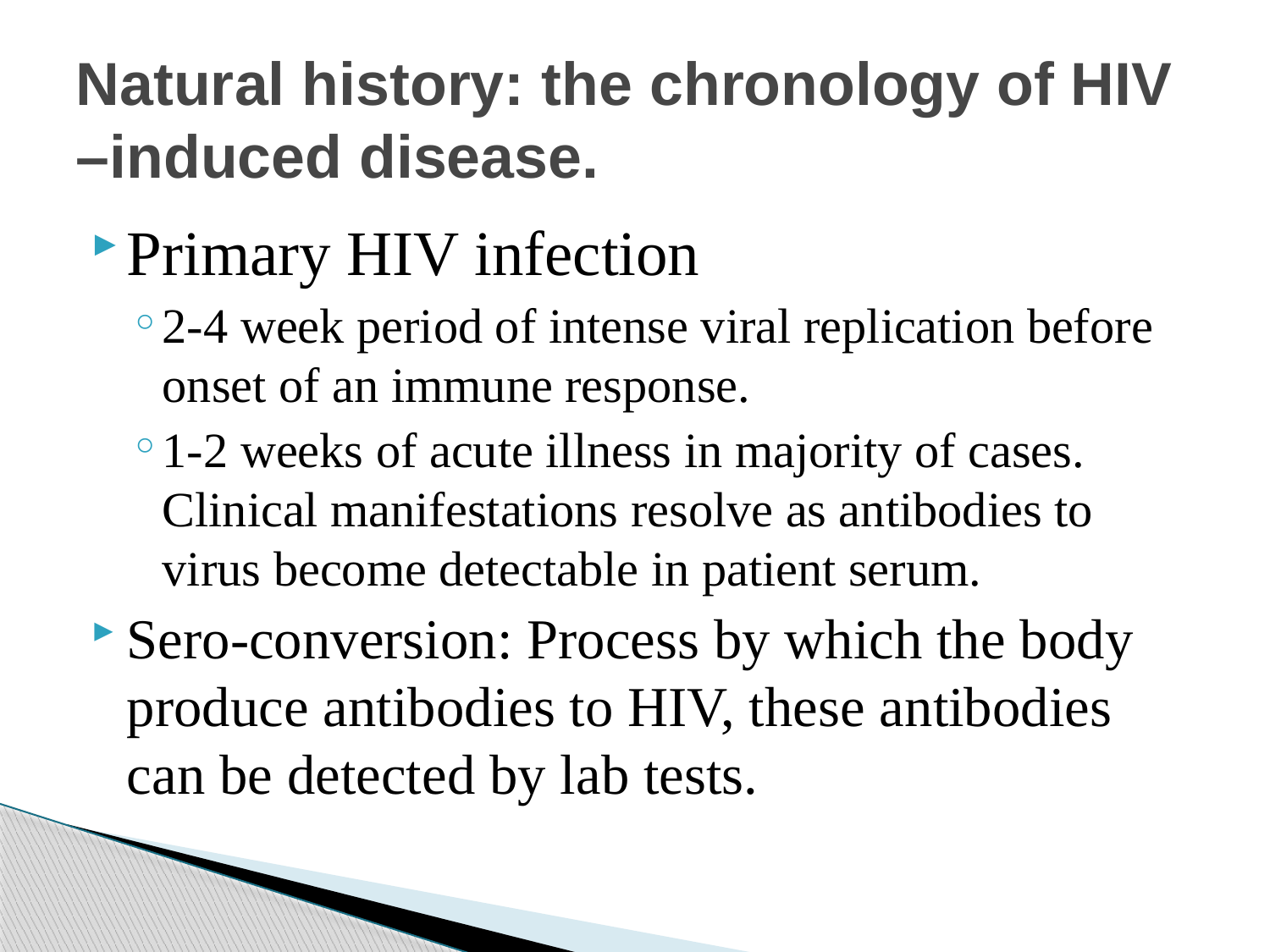

# Natural history: the chronology of HIV –induced disease.
Primary HIV infection
2-4 week period of intense viral replication before onset of an immune response.
1-2 weeks of acute illness in majority of cases. Clinical manifestations resolve as antibodies to virus become detectable in patient serum.
Sero-conversion: Process by which the body produce antibodies to HIV, these antibodies can be detected by lab tests.